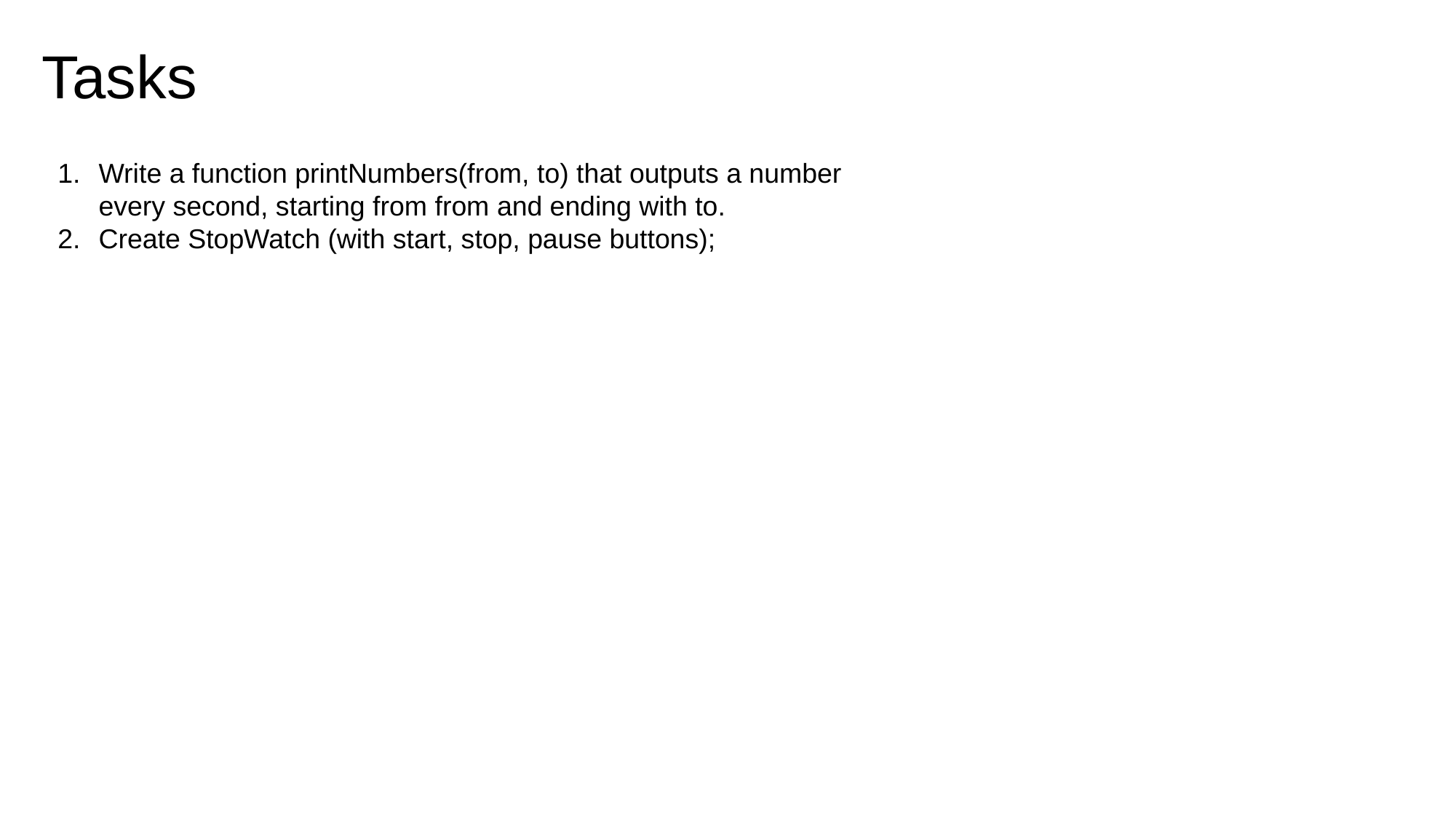

Tasks

Write a function printNumbers(from, to) that outputs a number every second, starting from from and ending with to.
Create StopWatch (with start, stop, pause buttons);